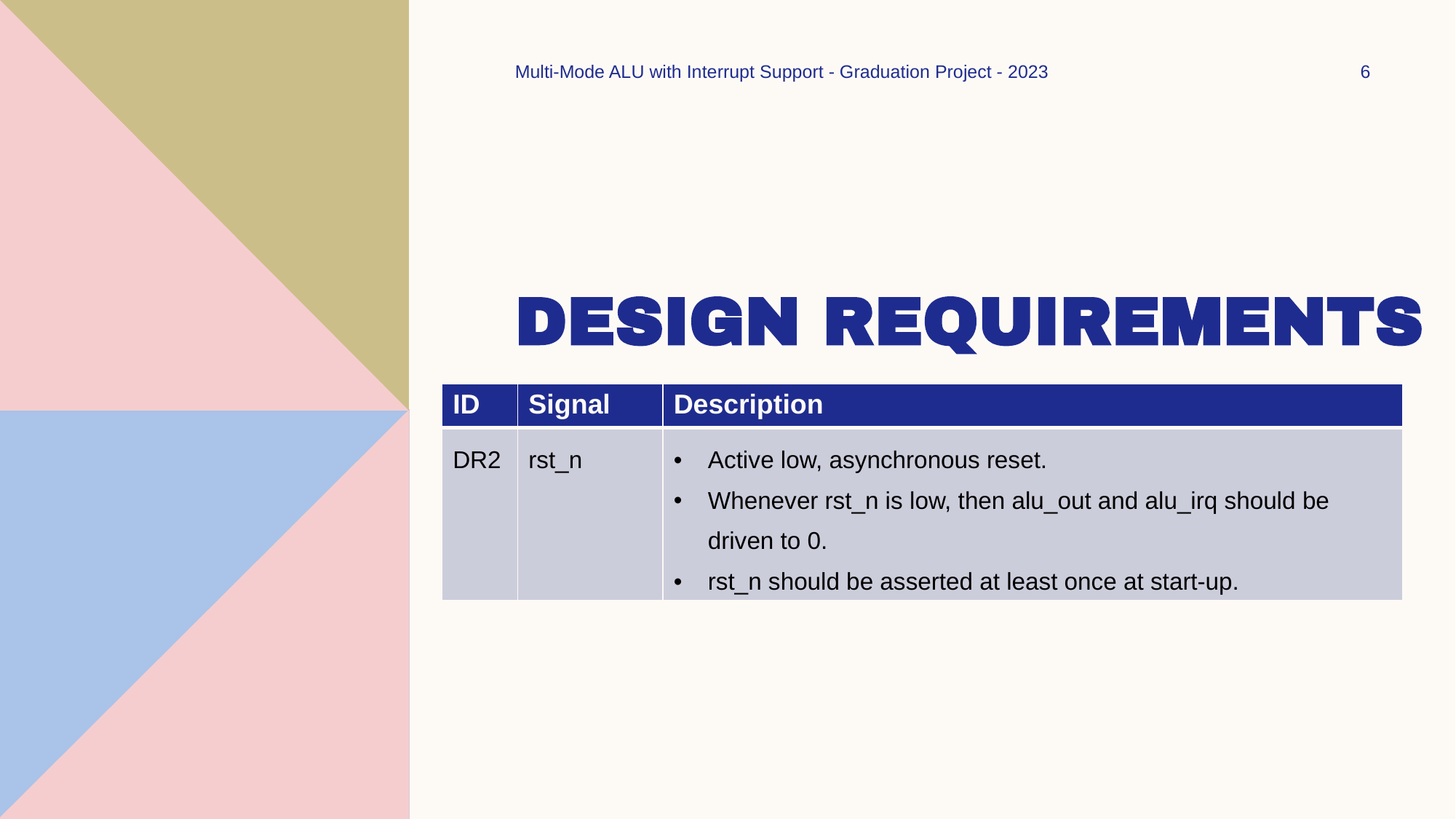

Multi-Mode ALU with Interrupt Support - Graduation Project - 2023
6
# Design Requirements
| ID | Signal | Description |
| --- | --- | --- |
| DR2 | rst\_n | Active low, asynchronous reset. Whenever rst\_n is low, then alu\_out and alu\_irq should be driven to 0. rst\_n should be asserted at least once at start-up. |